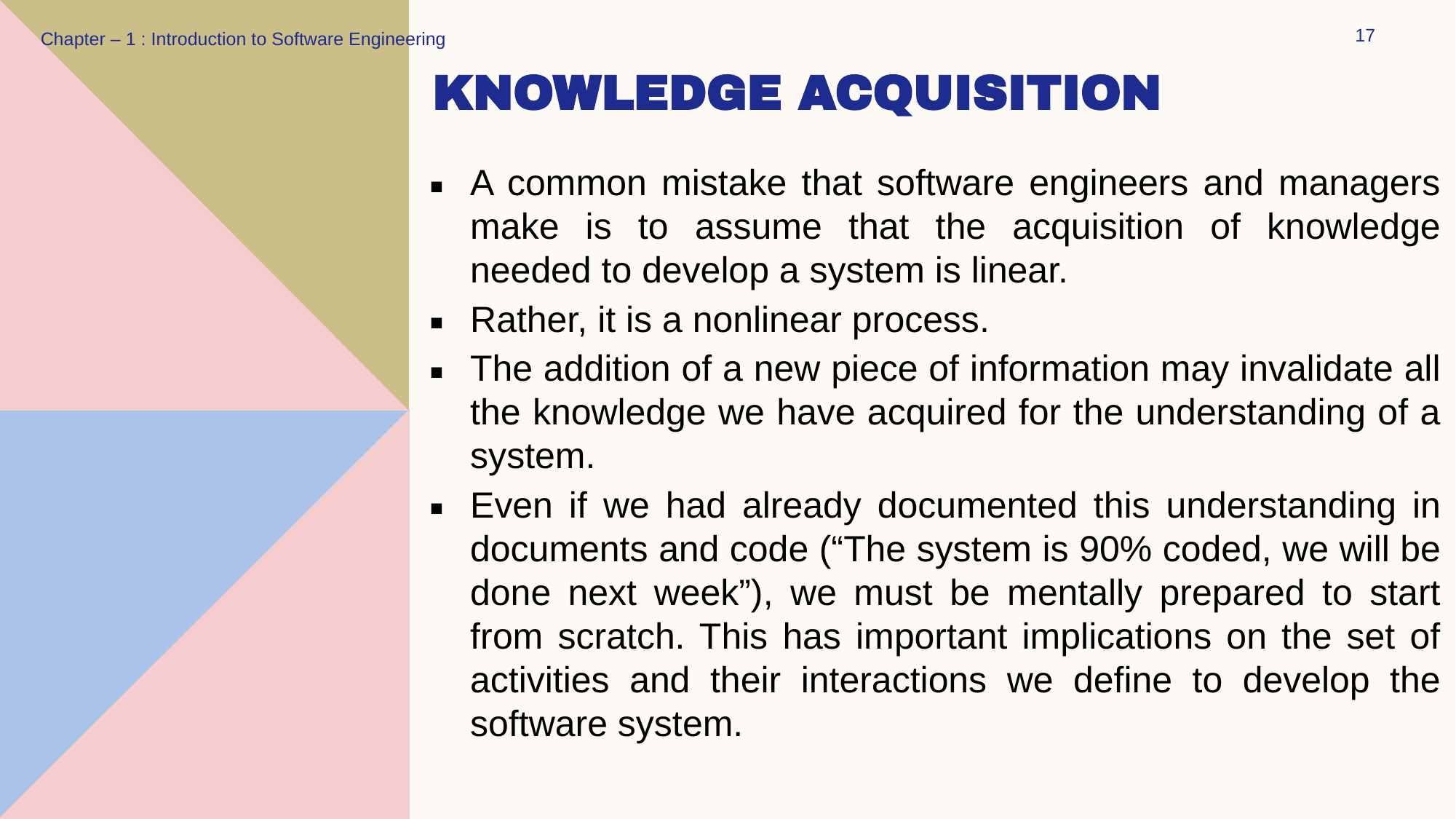

17
Chapter – 1 : Introduction to Software Engineering
# KNOWLEDGE ACQUISITION
A common mistake that software engineers and managers make is to assume that the acquisition of knowledge needed to develop a system is linear.
Rather, it is a nonlinear process.
The addition of a new piece of information may invalidate all the knowledge we have acquired for the understanding of a system.
Even if we had already documented this understanding in documents and code (“The system is 90% coded, we will be done next week”), we must be mentally prepared to start from scratch. This has important implications on the set of activities and their interactions we define to develop the software system.